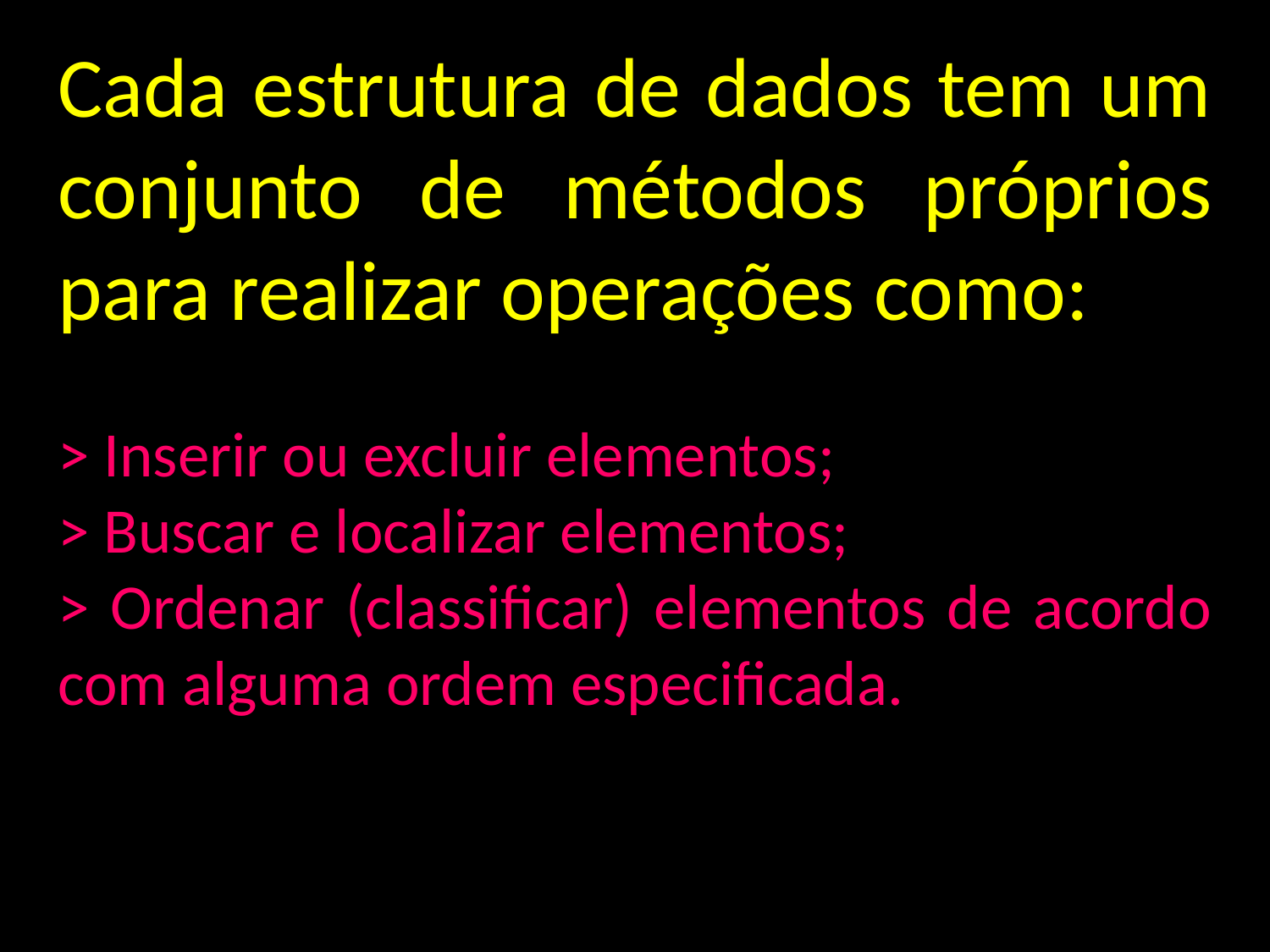

Cada estrutura de dados tem um conjunto de métodos próprios para realizar operações como:

> Inserir ou excluir elementos;
> Buscar e localizar elementos;
> Ordenar (classificar) elementos de acordo com alguma ordem especificada.